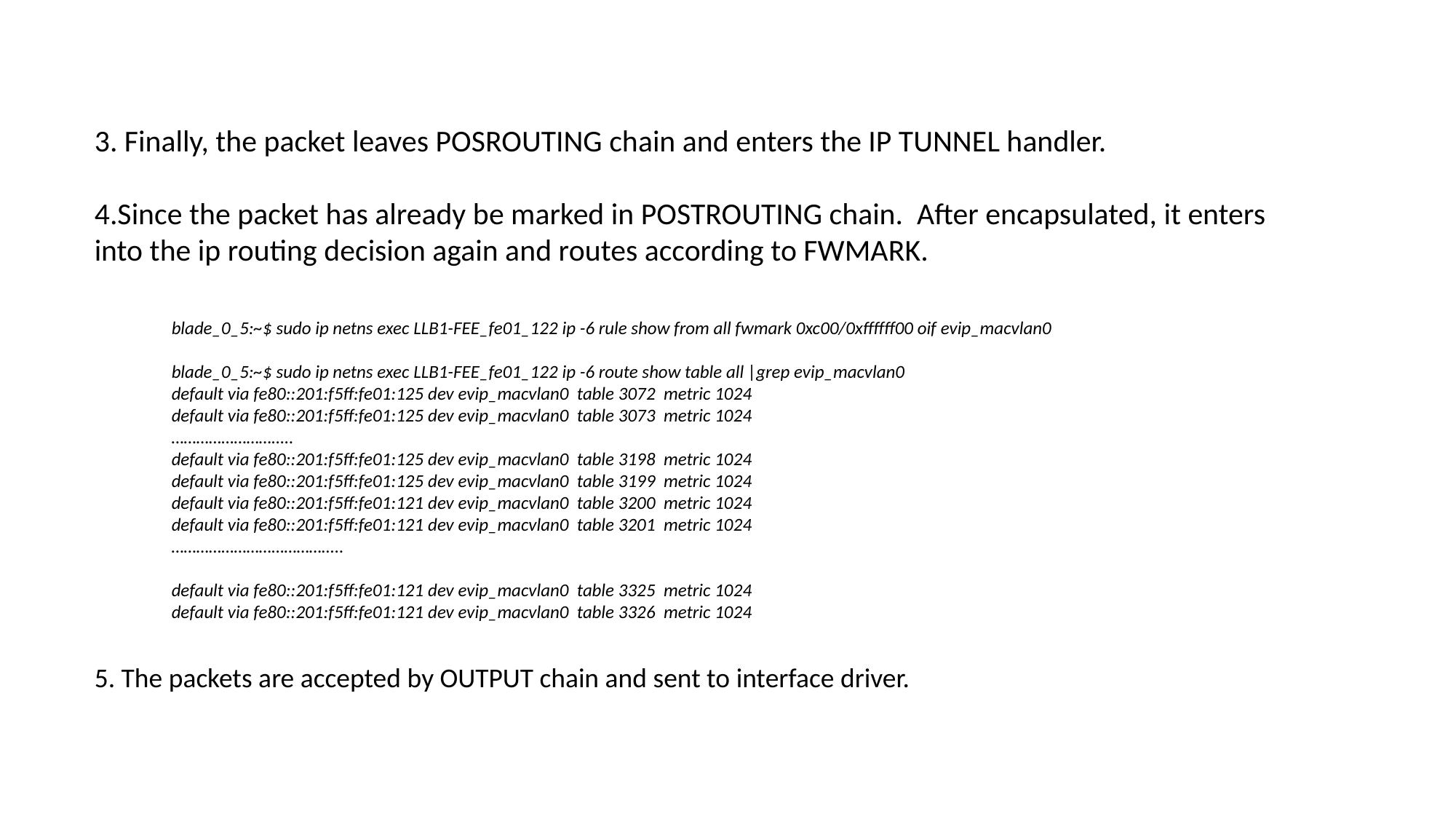

3. Finally, the packet leaves POSROUTING chain and enters the IP TUNNEL handler.

4.Since the packet has already be marked in POSTROUTING chain.  After encapsulated, it enters into the ip routing decision again and routes according to FWMARK.

5. The packets are accepted by OUTPUT chain and sent to interface driver.

blade_0_5:~$ sudo ip netns exec LLB1-FEE_fe01_122 ip -6 rule show from all fwmark 0xc00/0xffffff00 oif evip_macvlan0

blade_0_5:~$ sudo ip netns exec LLB1-FEE_fe01_122 ip -6 route show table all |grep evip_macvlan0
default via fe80::201:f5ff:fe01:125 dev evip_macvlan0  table 3072  metric 1024
default via fe80::201:f5ff:fe01:125 dev evip_macvlan0  table 3073  metric 1024
………………………..
default via fe80::201:f5ff:fe01:125 dev evip_macvlan0  table 3198  metric 1024
default via fe80::201:f5ff:fe01:125 dev evip_macvlan0  table 3199  metric 1024
default via fe80::201:f5ff:fe01:121 dev evip_macvlan0  table 3200  metric 1024
default via fe80::201:f5ff:fe01:121 dev evip_macvlan0  table 3201  metric 1024
…………………………………..

default via fe80::201:f5ff:fe01:121 dev evip_macvlan0  table 3325  metric 1024
default via fe80::201:f5ff:fe01:121 dev evip_macvlan0  table 3326  metric 1024